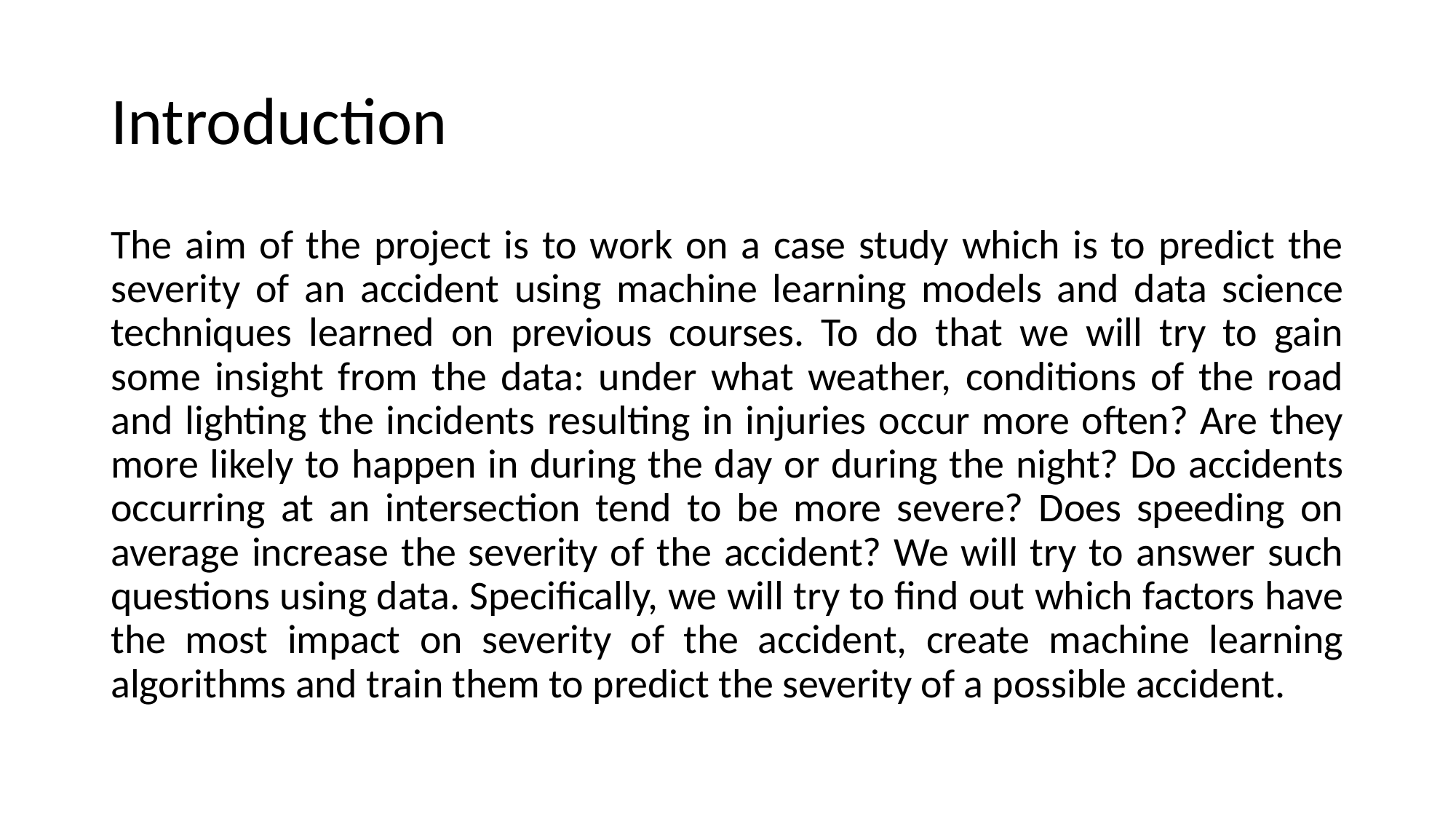

# Introduction
The aim of the project is to work on a case study which is to predict the severity of an accident using machine learning models and data science techniques learned on previous courses. To do that we will try to gain some insight from the data: under what weather, conditions of the road and lighting the incidents resulting in injuries occur more often? Are they more likely to happen in during the day or during the night? Do accidents occurring at an intersection tend to be more severe? Does speeding on average increase the severity of the accident? We will try to answer such questions using data. Specifically, we will try to find out which factors have the most impact on severity of the accident, create machine learning algorithms and train them to predict the severity of a possible accident.